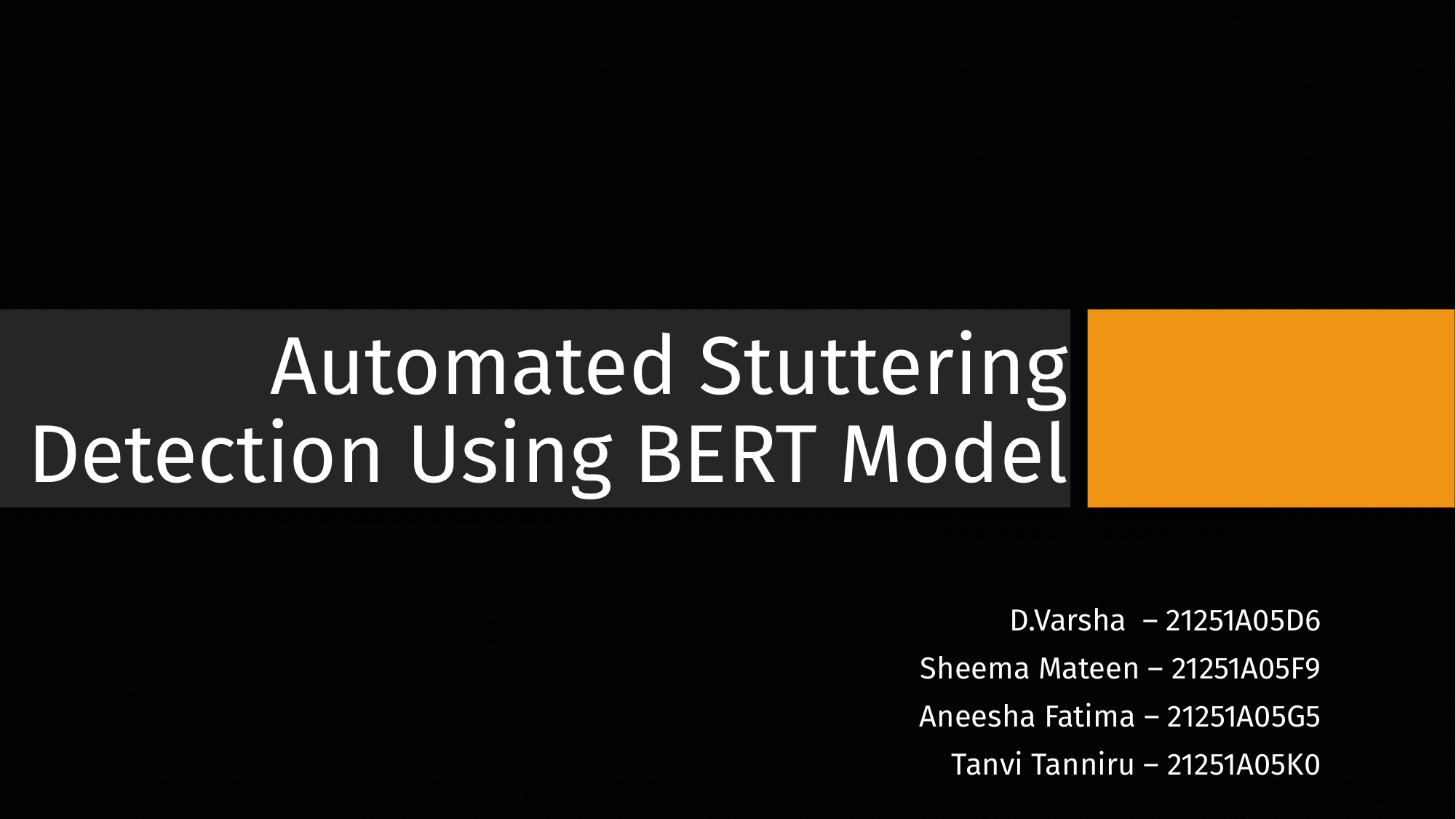

# Automated Stuttering Detection Using BERT Model
D.Varsha  – 21251A05D6
Sheema Mateen – 21251A05F9
Aneesha Fatima – 21251A05G5
Tanvi Tanniru – 21251A05K0